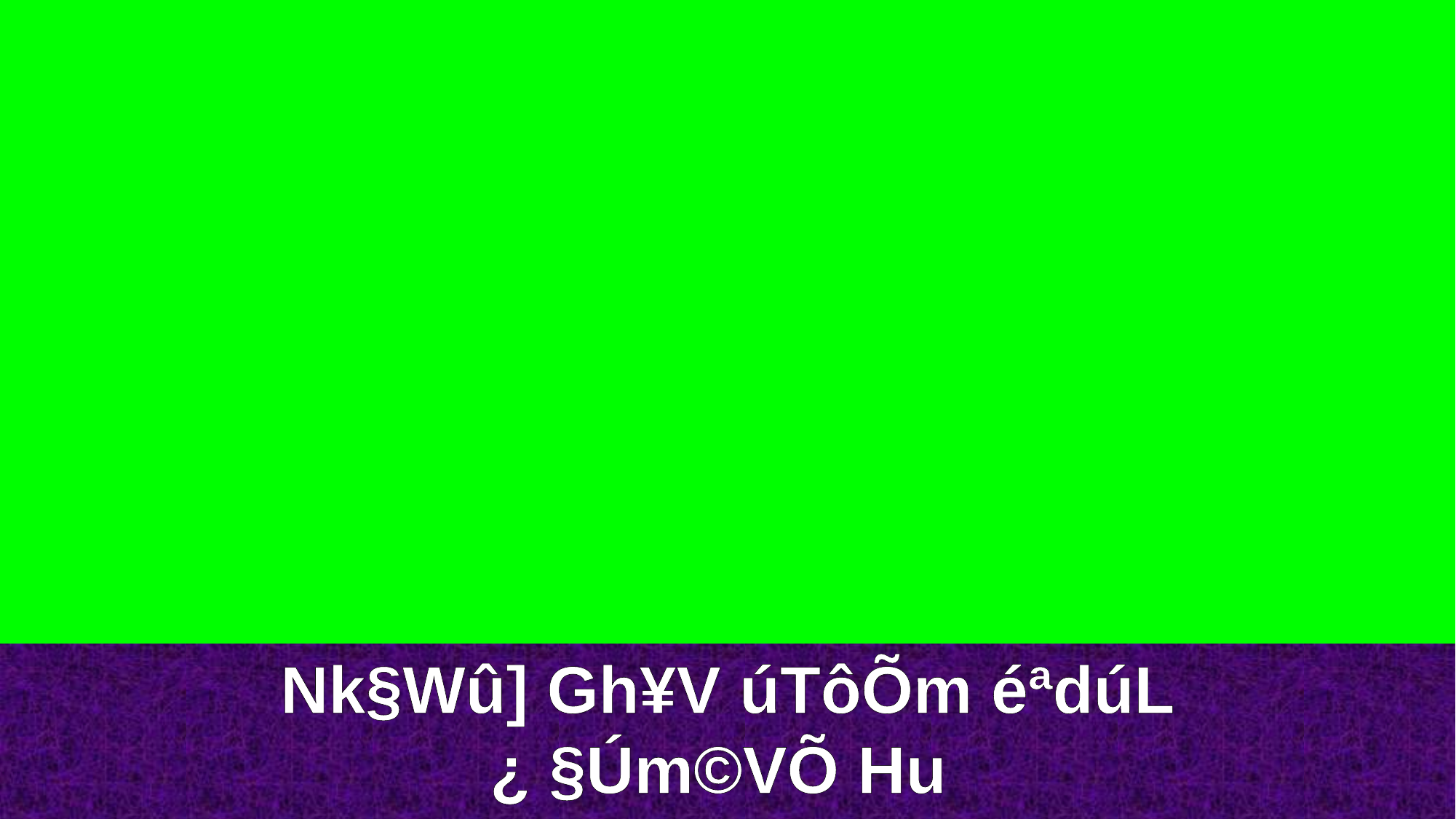

Nk§Wû] Gh¥V úTôÕm éªdúL ¿ §Úm©VÕ Hu